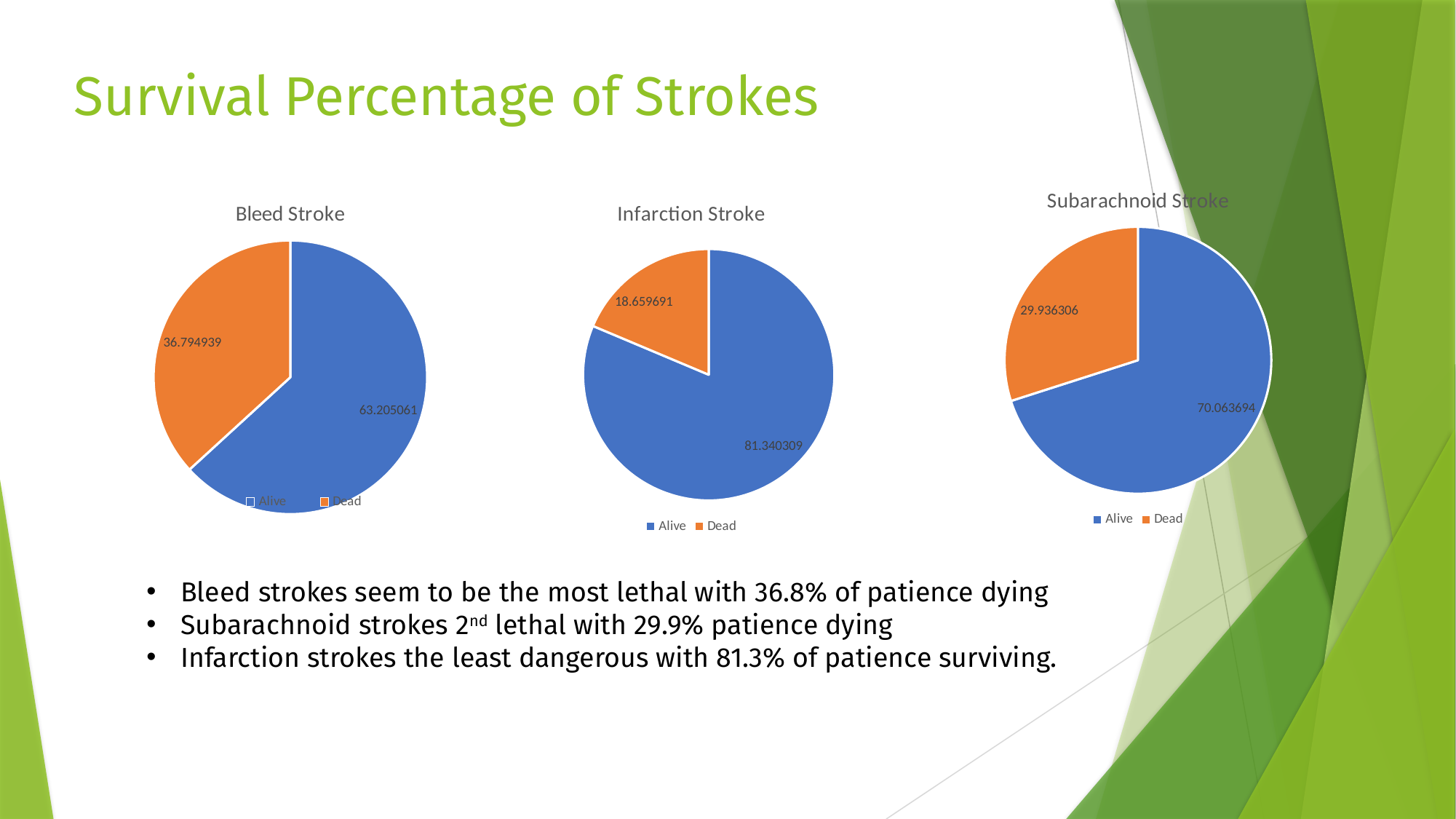

# Survival Percentage of Strokes

### Chart: Subarachnoid Stroke

| Category |  |
|---|---|
| Alive | 70.063694 |
| Dead | 29.936306 |

### Chart: Bleed Stroke

| Category |  |
|---|---|
| Alive | 63.205061 |
| Dead | 36.794939 |

### Chart: Infarction Stroke

| Category |  |
|---|---|
| Alive | 81.340309 |
| Dead | 18.659691 |
Bleed strokes seem to be the most lethal with 36.8% of patience dying
Subarachnoid strokes 2nd lethal with 29.9% patience dying
Infarction strokes the least dangerous with 81.3% of patience surviving.